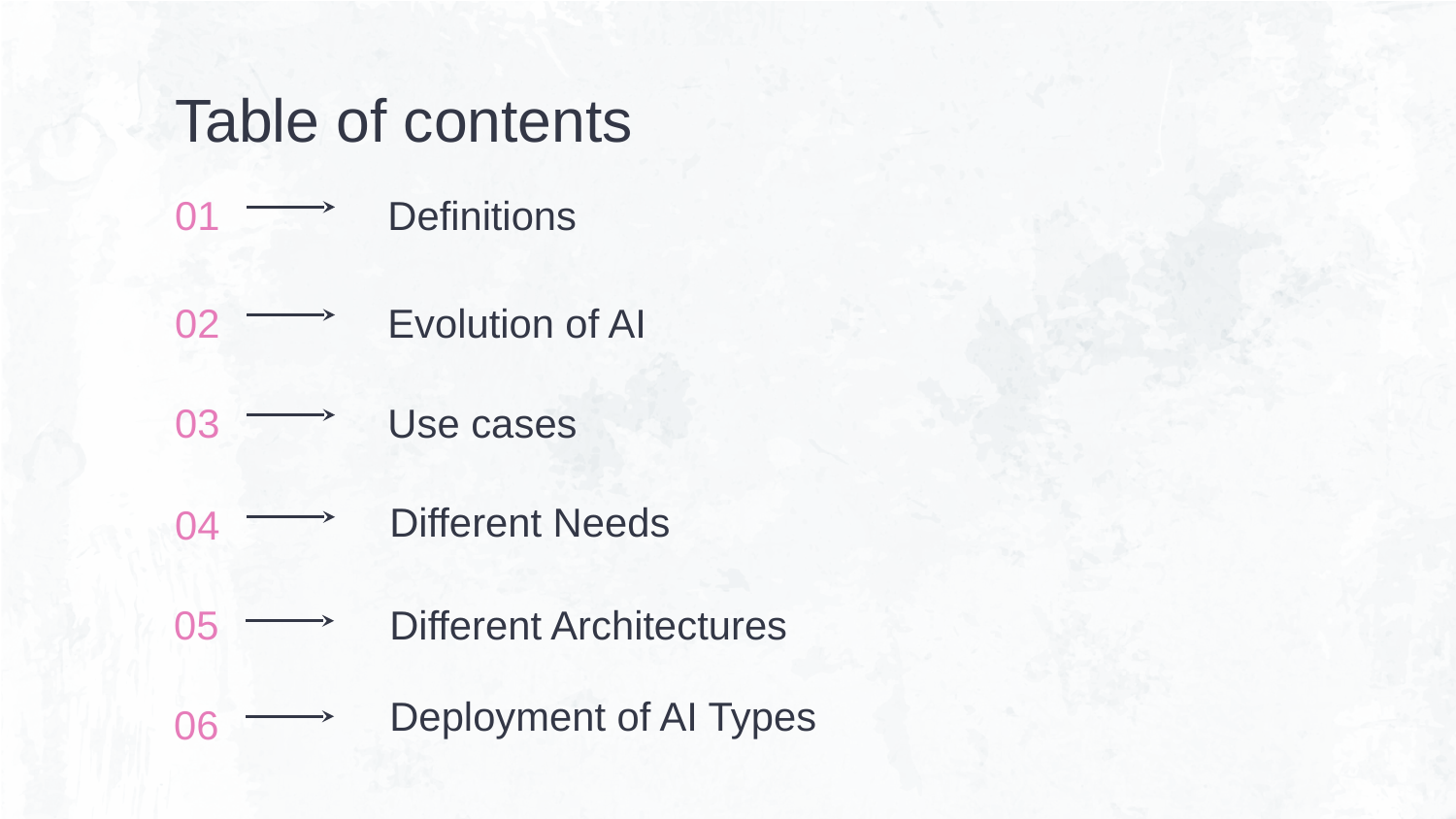

Table of contents
# 01
Definitions
02
Evolution of AI
03
Use cases
Different Needs
04
Different Architectures
05
Deployment of AI Types
06